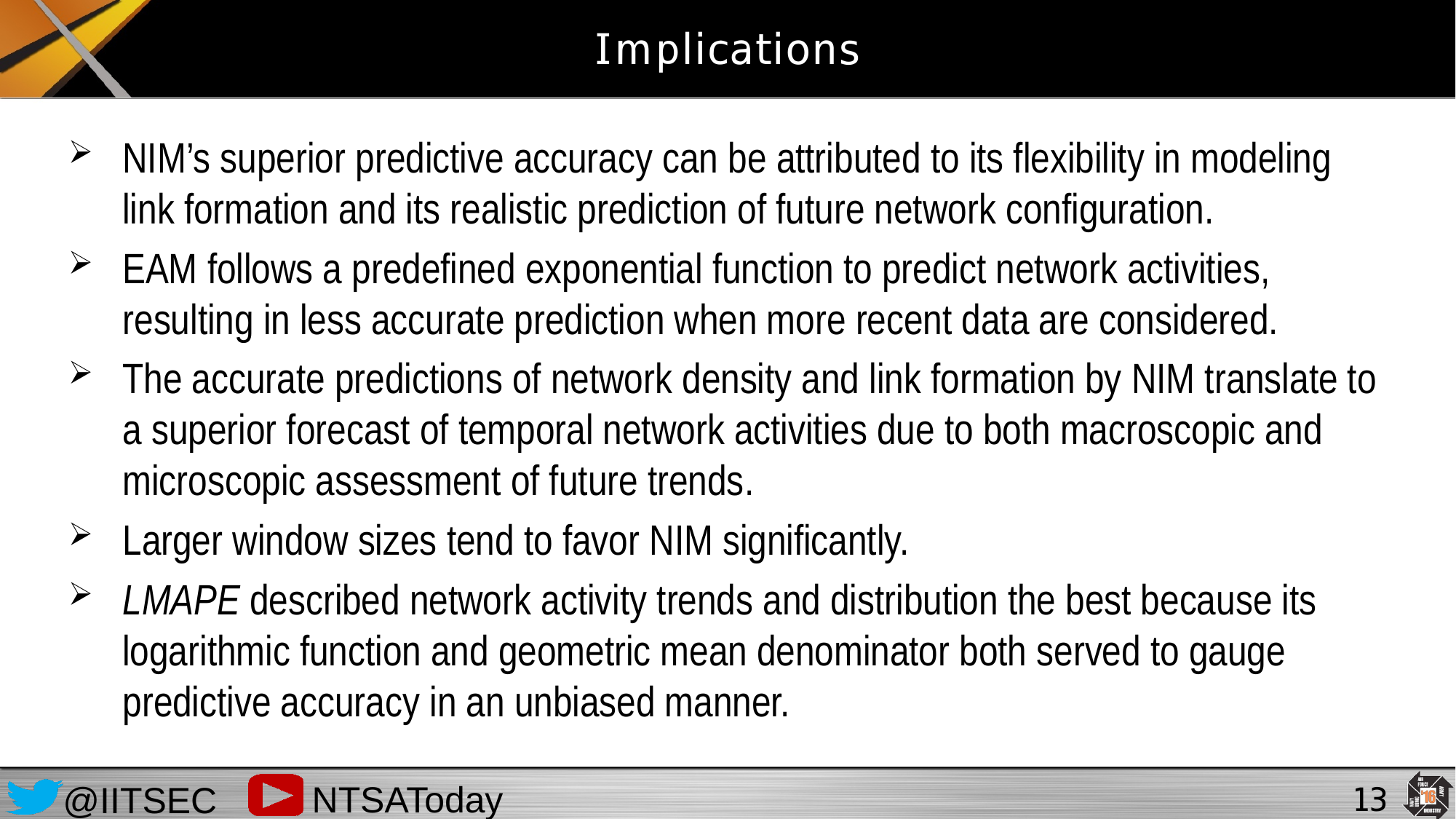

# Implications
NIM’s superior predictive accuracy can be attributed to its flexibility in modeling link formation and its realistic prediction of future network configuration.
EAM follows a predefined exponential function to predict network activities, resulting in less accurate prediction when more recent data are considered.
The accurate predictions of network density and link formation by NIM translate to a superior forecast of temporal network activities due to both macroscopic and microscopic assessment of future trends.
Larger window sizes tend to favor NIM significantly.
LMAPE described network activity trends and distribution the best because its logarithmic function and geometric mean denominator both served to gauge predictive accuracy in an unbiased manner.
13